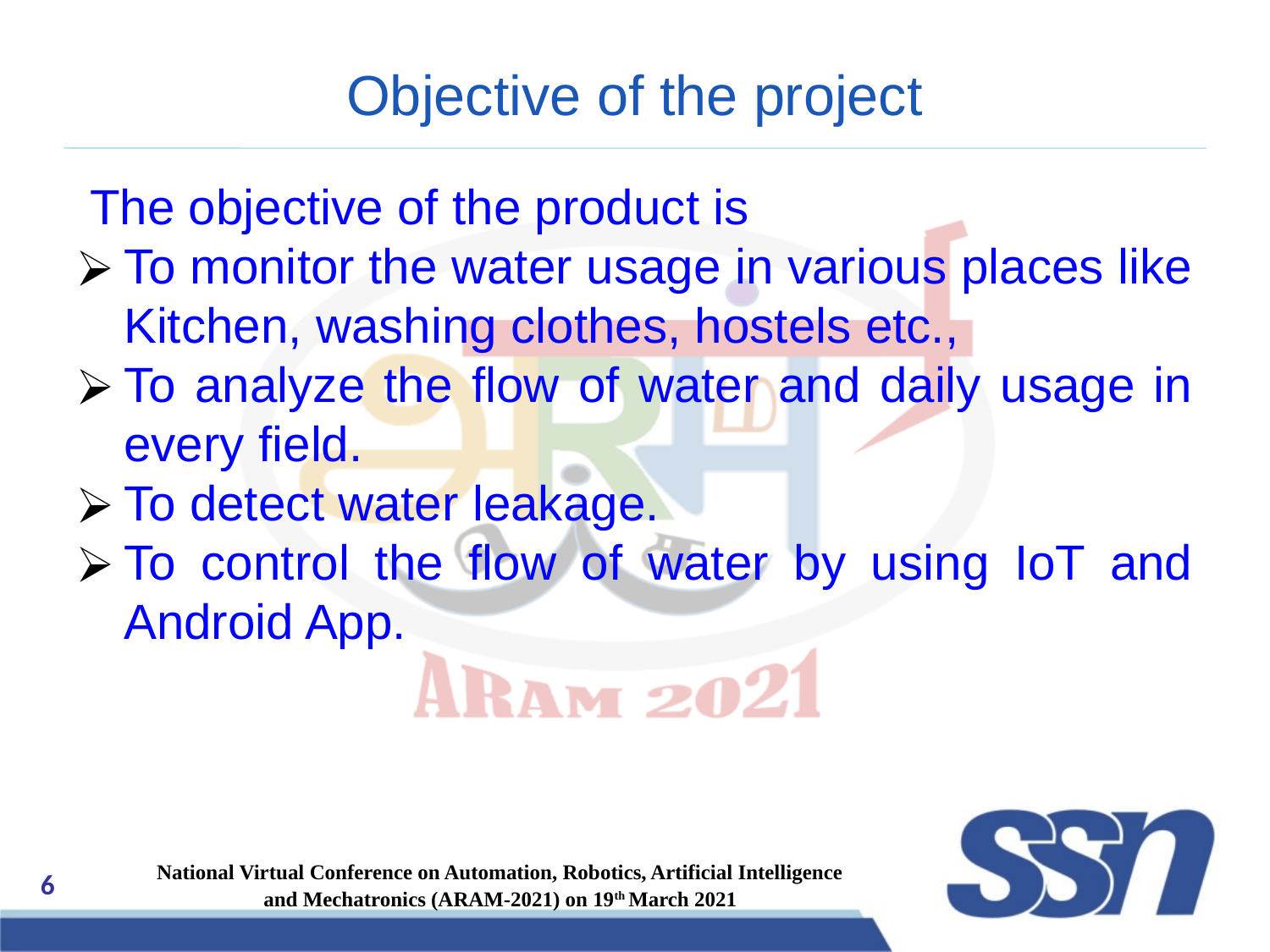

# Objective of the project
 The objective of the product is
To monitor the water usage in various places like Kitchen, washing clothes, hostels etc.,
To analyze the flow of water and daily usage in every field.
To detect water leakage.
To control the flow of water by using IoT and Android App.